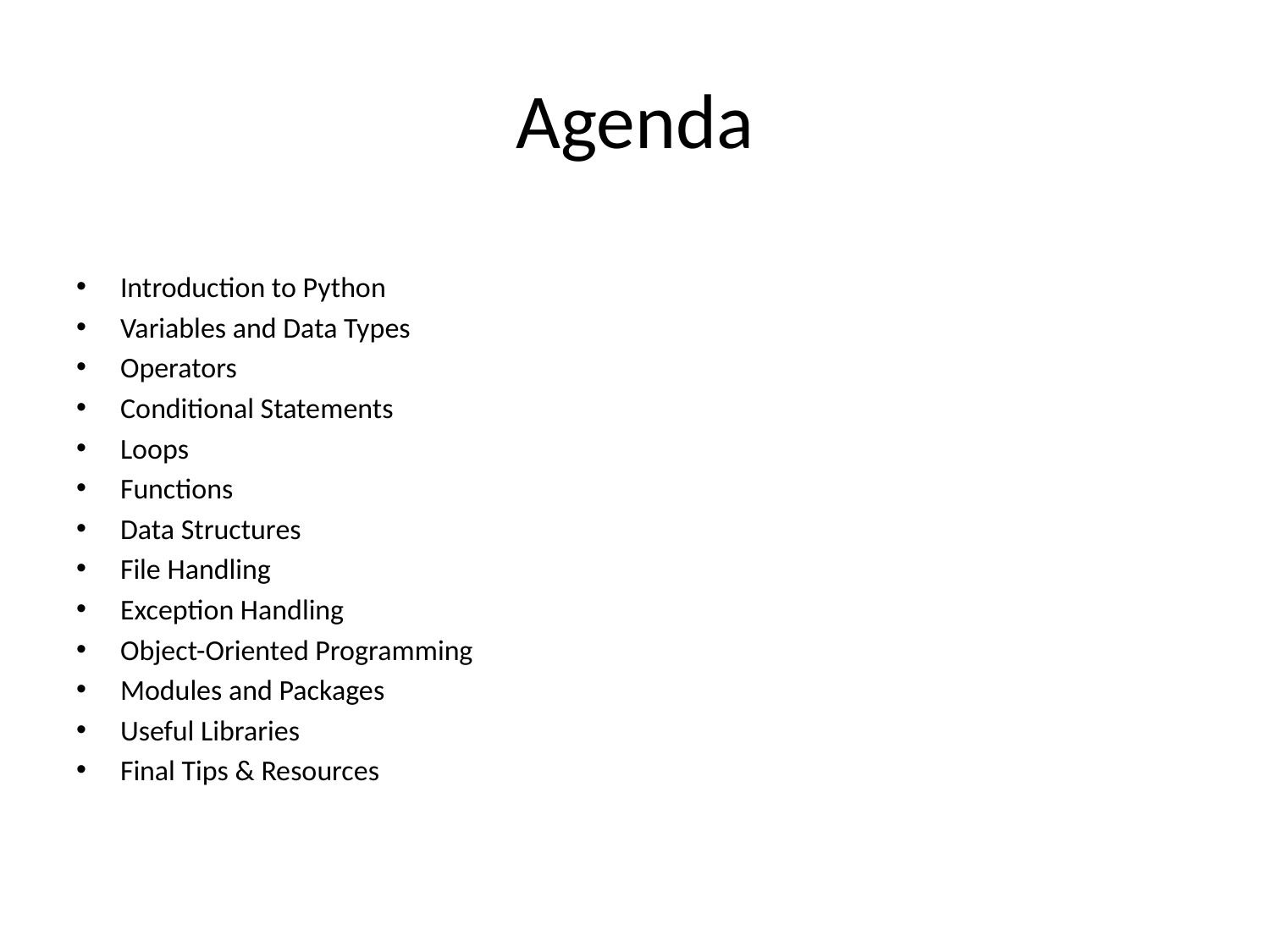

# Agenda

Introduction to Python
Variables and Data Types
Operators
Conditional Statements
Loops
Functions
Data Structures
File Handling
Exception Handling
Object-Oriented Programming
Modules and Packages
Useful Libraries
Final Tips & Resources